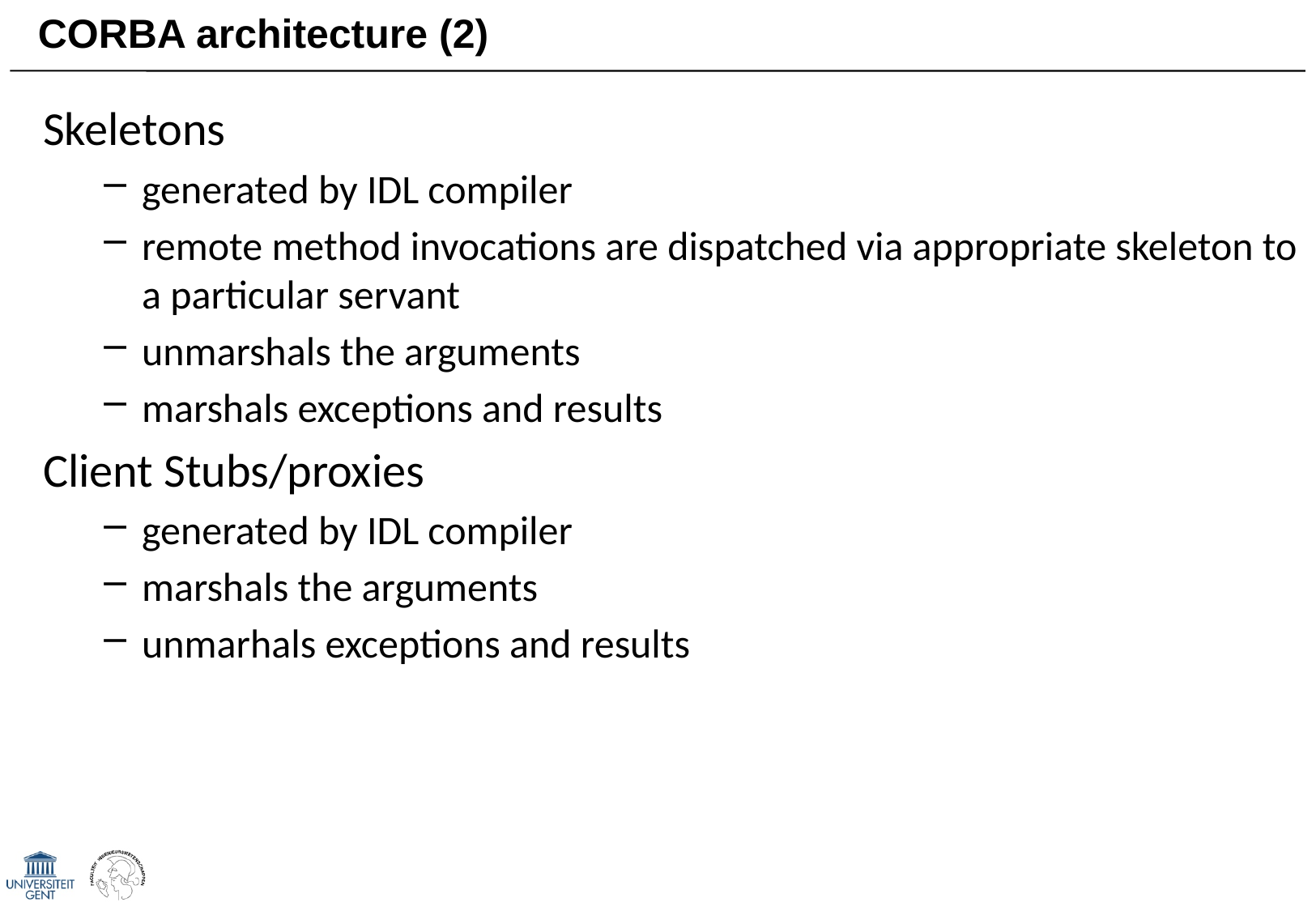

# CORBA architecture (2)
Skeletons
generated by IDL compiler
remote method invocations are dispatched via appropriate skeleton to a particular servant
unmarshals the arguments
marshals exceptions and results
Client Stubs/proxies
generated by IDL compiler
marshals the arguments
unmarhals exceptions and results